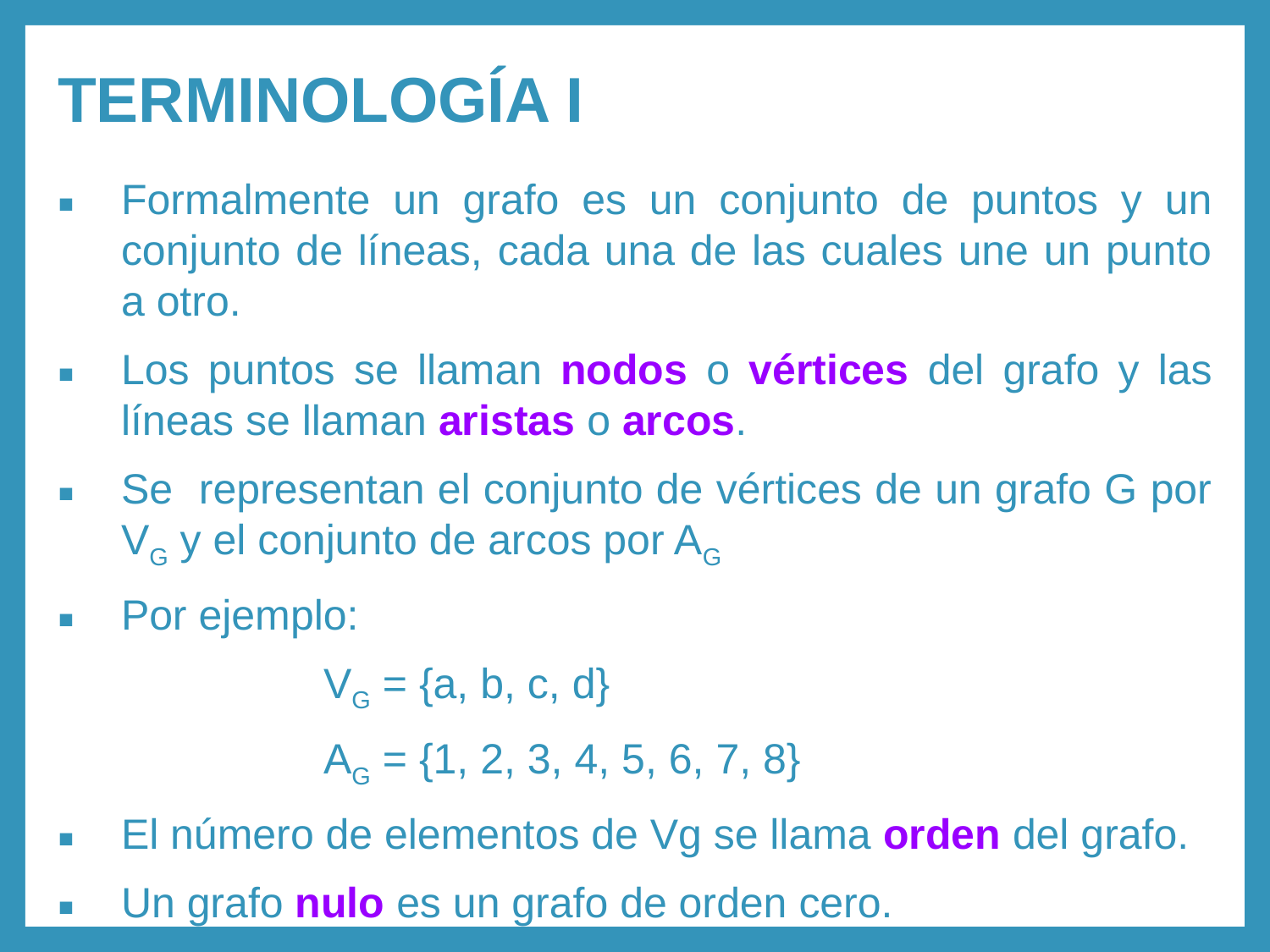

# TERMINOLOGÍA I
Formalmente un grafo es un conjunto de puntos y un conjunto de líneas, cada una de las cuales une un punto a otro.
Los puntos se llaman nodos o vértices del grafo y las líneas se llaman aristas o arcos.
Se  representan el conjunto de vértices de un grafo G por VG y el conjunto de arcos por AG
Por ejemplo:
		 VG = {a, b, c, d}
		 AG = {1, 2, 3, 4, 5, 6, 7, 8}
El número de elementos de Vg se llama orden del grafo.
Un grafo nulo es un grafo de orden cero.